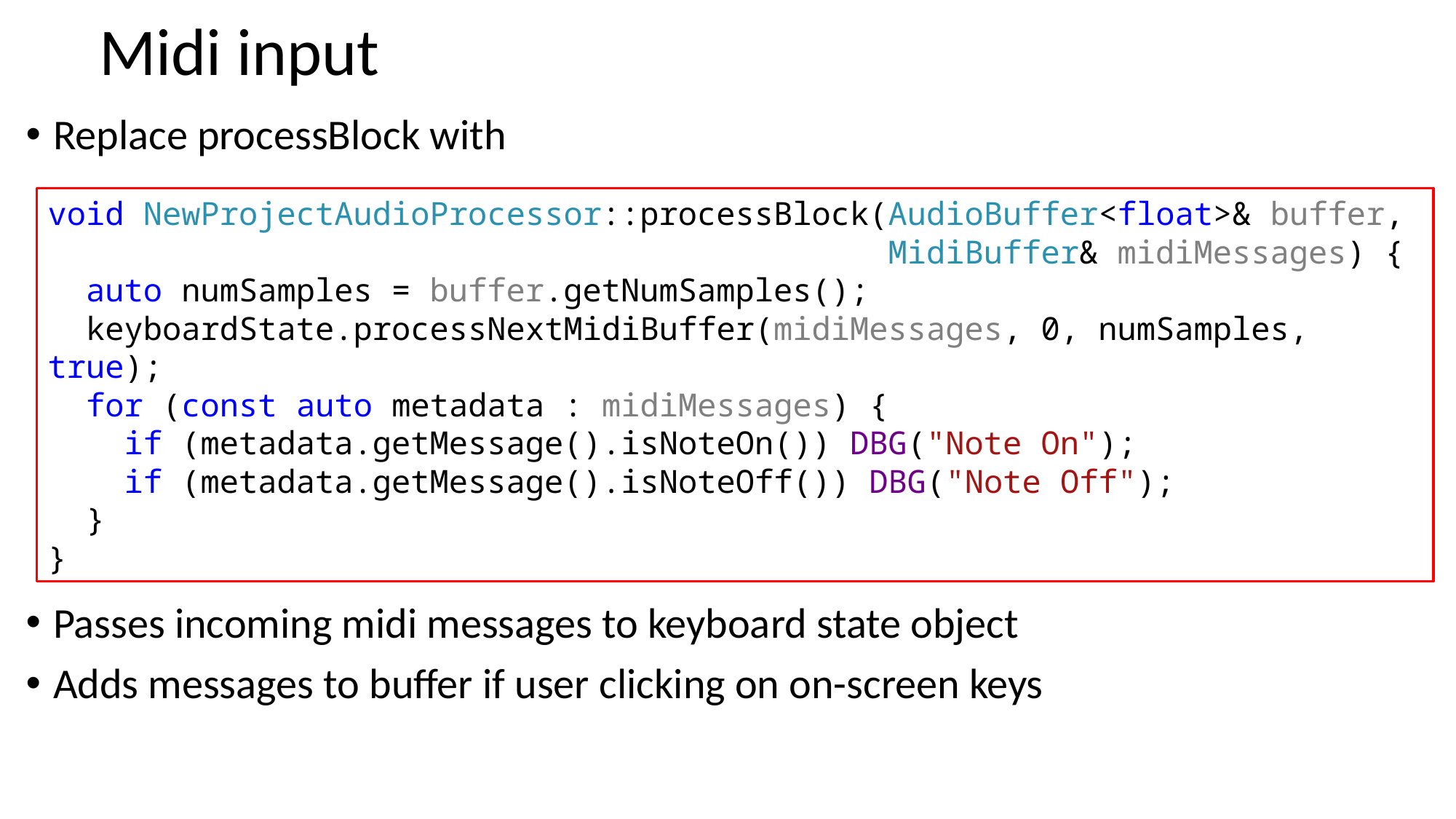

# Midi input
Replace processBlock with

Passes incoming midi messages to keyboard state object
Adds messages to buffer if user clicking on on-screen keys

void NewProjectAudioProcessor::processBlock(AudioBuffer<float>& buffer,
                                            MidiBuffer& midiMessages) {
  auto numSamples = buffer.getNumSamples();
  keyboardState.processNextMidiBuffer(midiMessages, 0, numSamples, true);
  for (const auto metadata : midiMessages) {
    if (metadata.getMessage().isNoteOn()) DBG("Note On");
    if (metadata.getMessage().isNoteOff()) DBG("Note Off");
  }
}